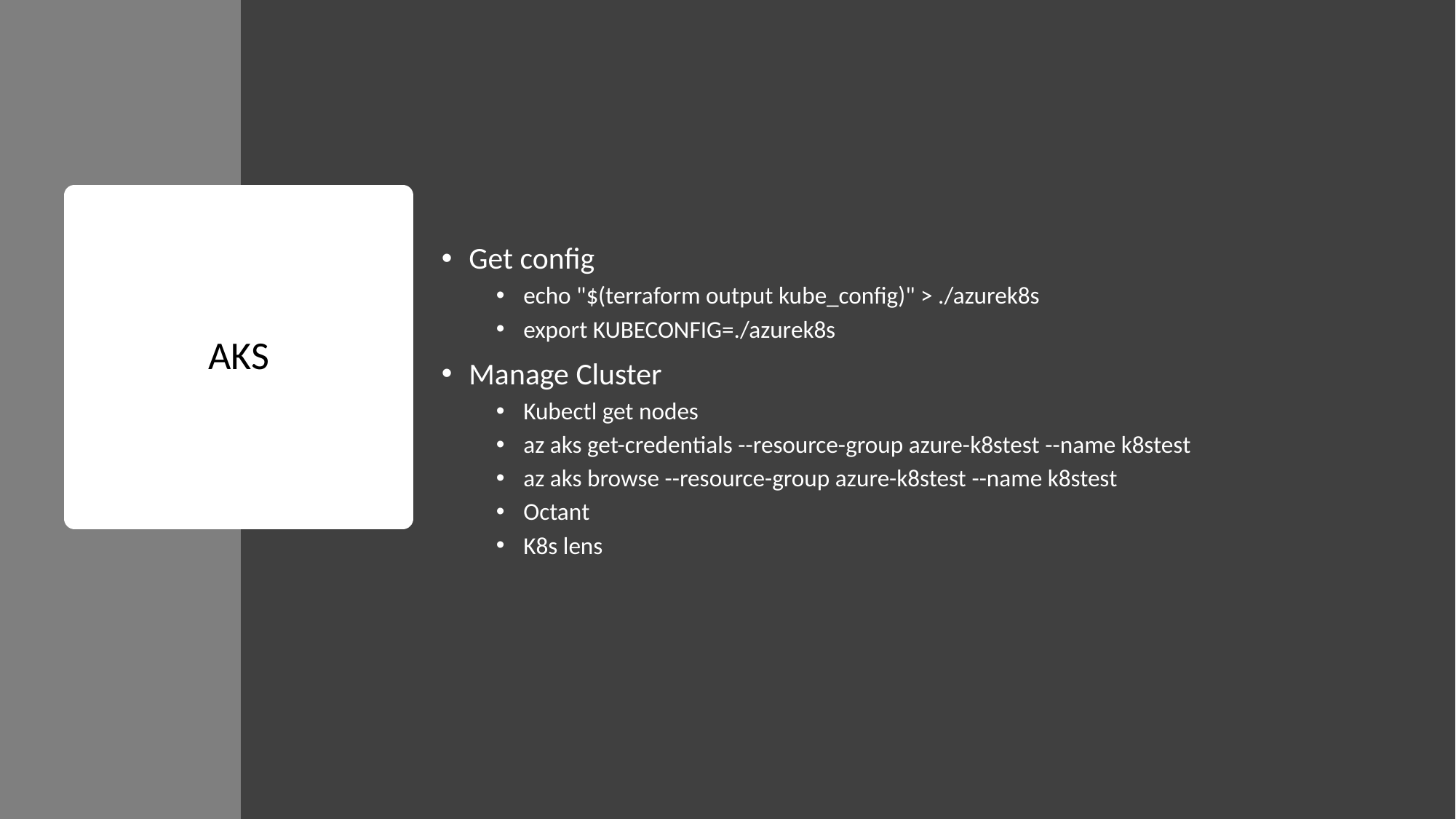

Get config
echo "$(terraform output kube_config)" > ./azurek8s
export KUBECONFIG=./azurek8s
Manage Cluster
Kubectl get nodes
az aks get-credentials --resource-group azure-k8stest --name k8stest
az aks browse --resource-group azure-k8stest --name k8stest
Octant
K8s lens

# AKS